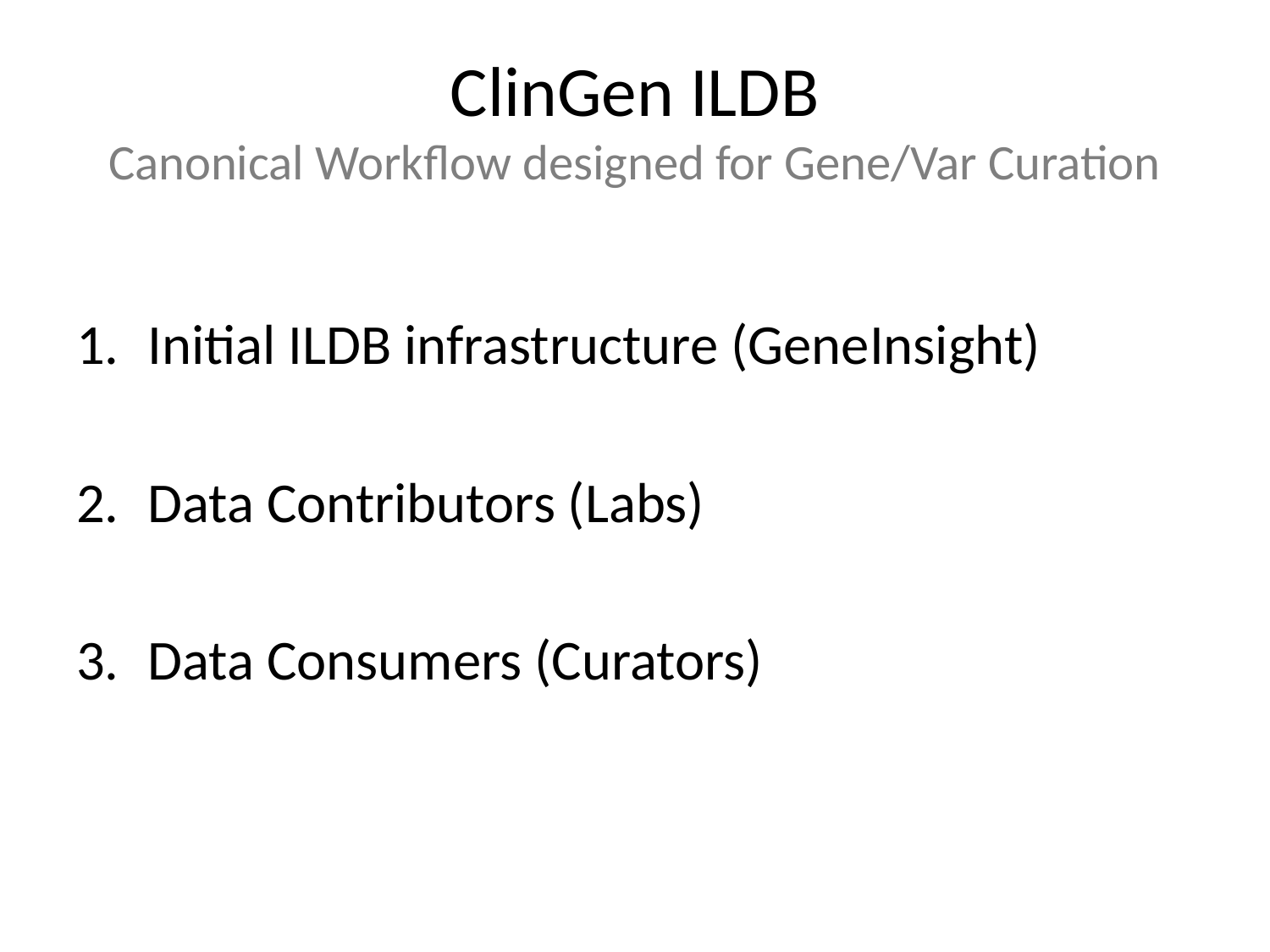

# ClinGen ILDB Canonical Workflow designed for Gene/Var Curation

Initial ILDB infrastructure (GeneInsight)

Data Contributors (Labs)

Data Consumers (Curators)